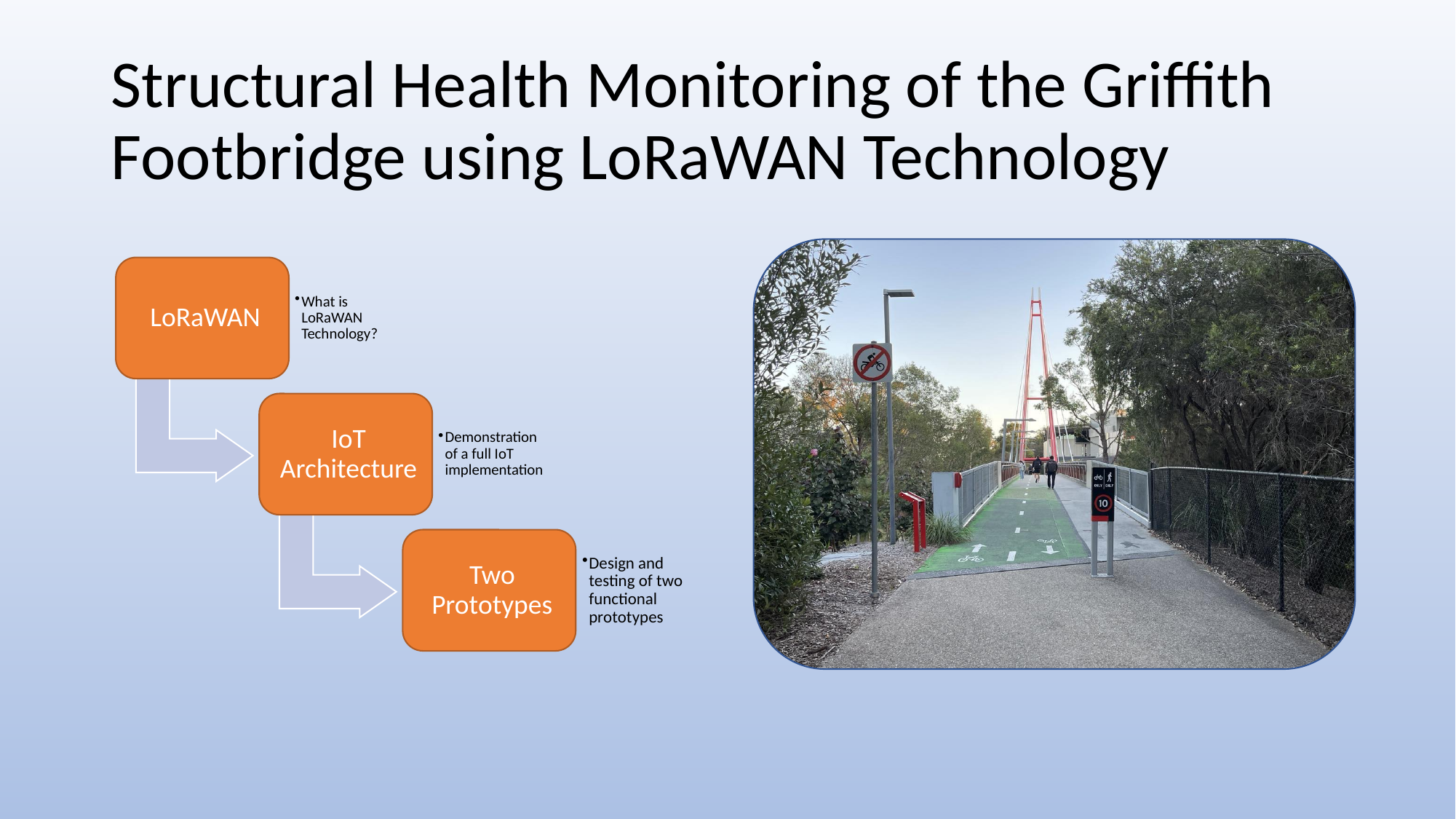

# Structural Health Monitoring of the Griffith Footbridge using LoRaWAN Technology
LoRaWAN
What is LoRaWAN Technology?
IoT Architecture
Demonstration of a full IoT implementation
Two Prototypes
Design and testing of two functional prototypes